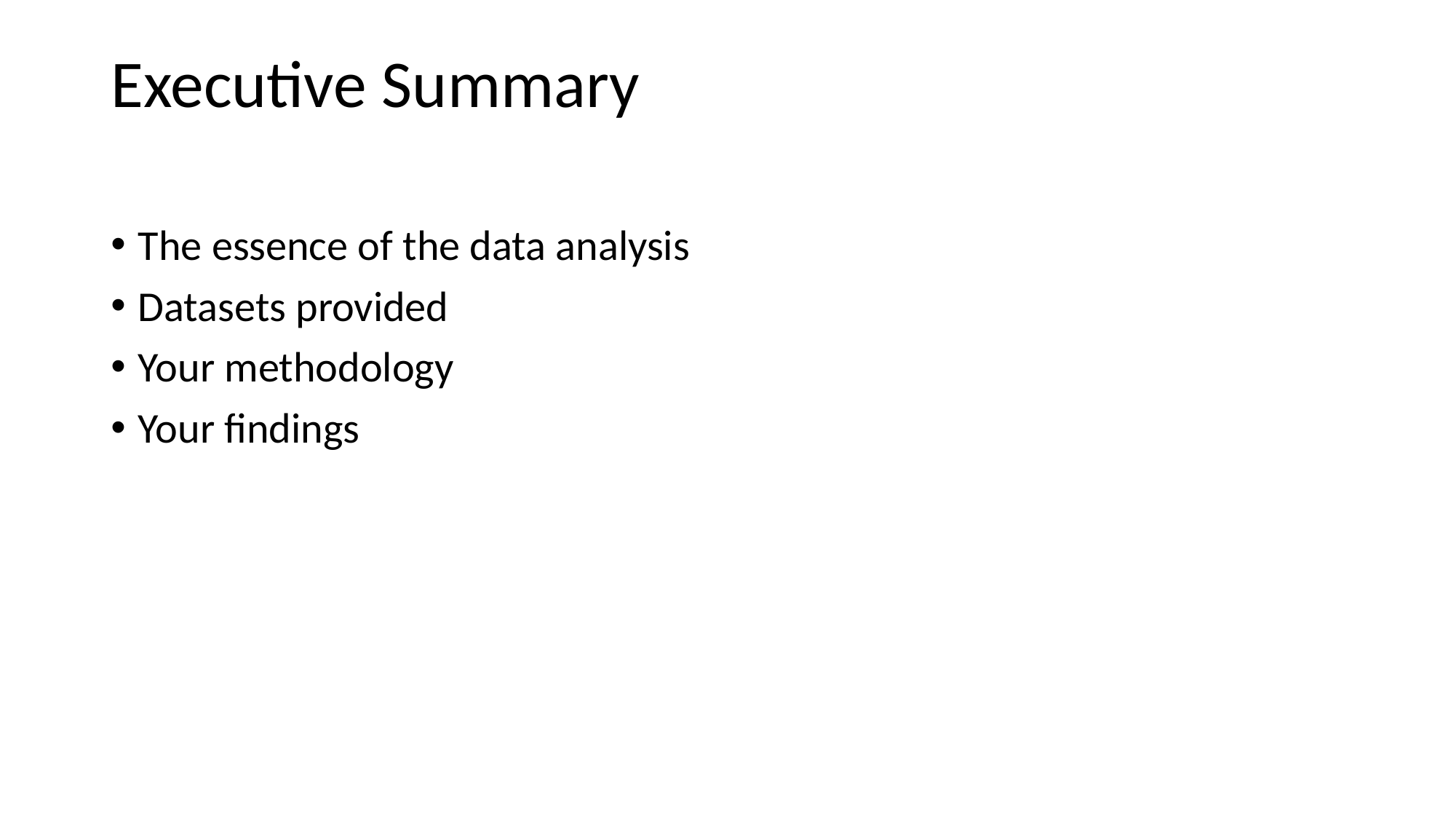

# Executive Summary
The essence of the data analysis
Datasets provided
Your methodology
Your findings